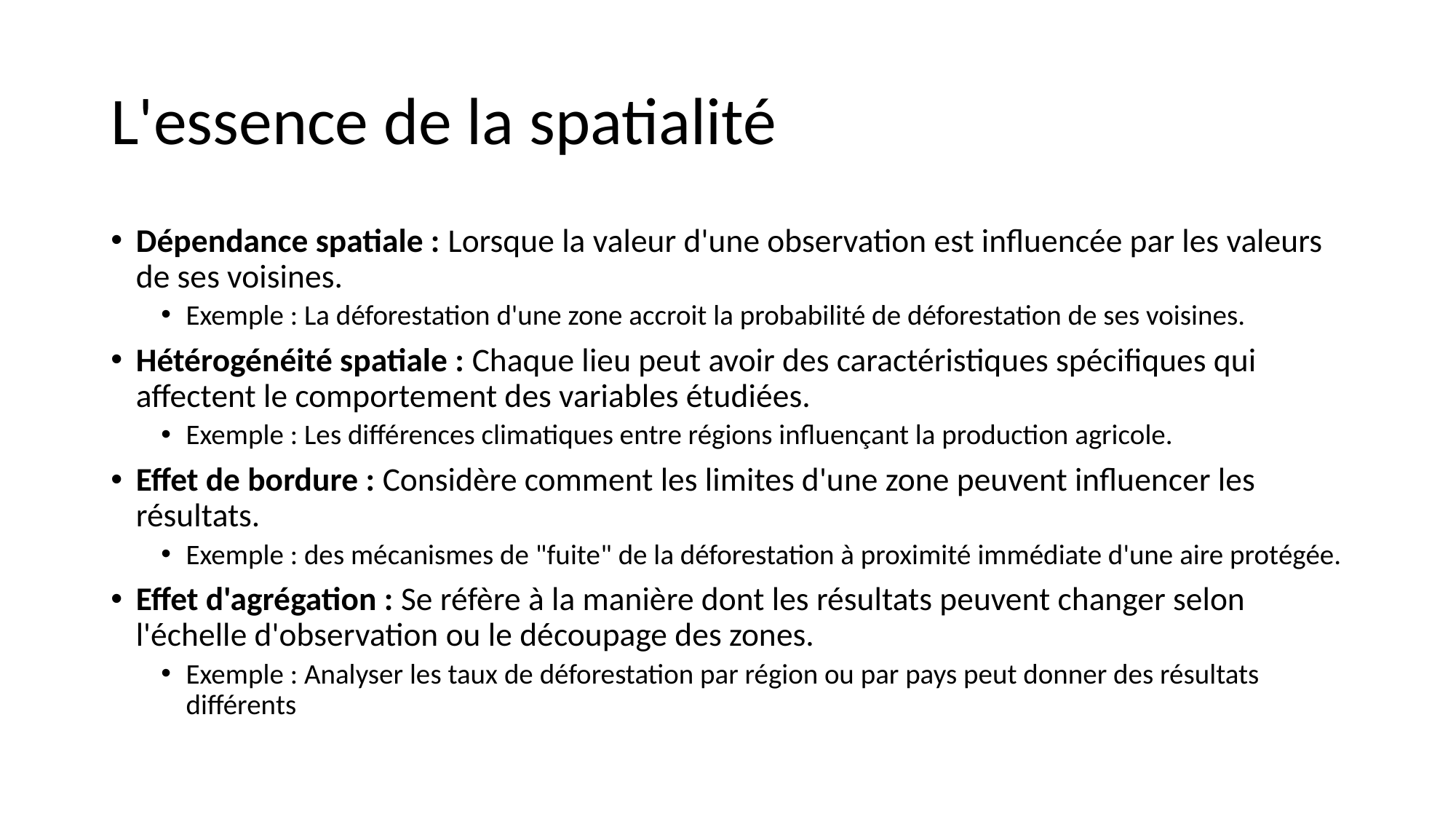

# L'essence de la spatialité
Dépendance spatiale : Lorsque la valeur d'une observation est influencée par les valeurs de ses voisines.
Exemple : La déforestation d'une zone accroit la probabilité de déforestation de ses voisines.
Hétérogénéité spatiale : Chaque lieu peut avoir des caractéristiques spécifiques qui affectent le comportement des variables étudiées.
Exemple : Les différences climatiques entre régions influençant la production agricole.
Effet de bordure : Considère comment les limites d'une zone peuvent influencer les résultats.
Exemple : des mécanismes de "fuite" de la déforestation à proximité immédiate d'une aire protégée.
Effet d'agrégation : Se réfère à la manière dont les résultats peuvent changer selon l'échelle d'observation ou le découpage des zones.
Exemple : Analyser les taux de déforestation par région ou par pays peut donner des résultats différents